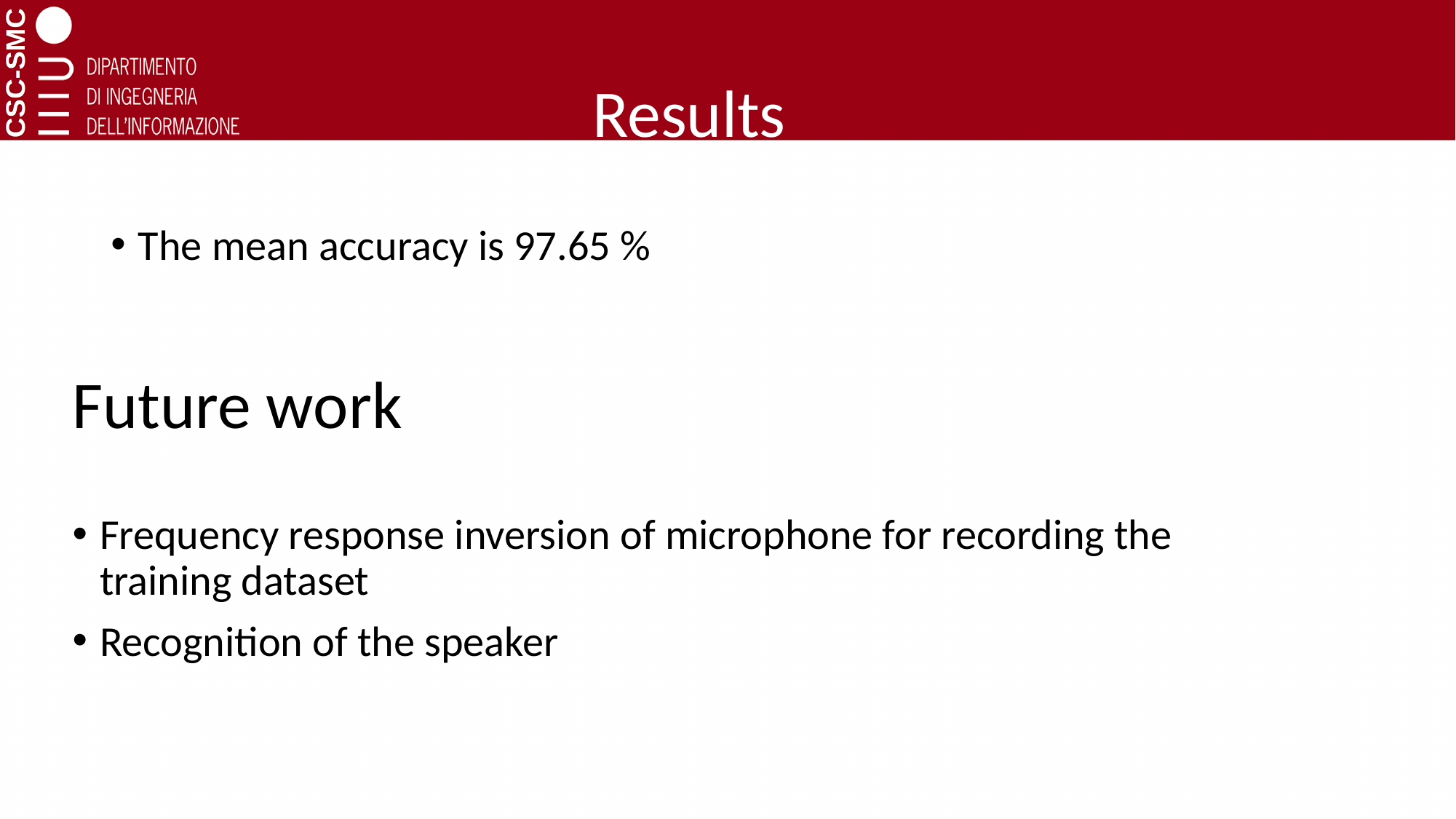

# Results
The mean accuracy is 97.65 %

Future work
Frequency response inversion of microphone for recording the training dataset
Recognition of the speaker